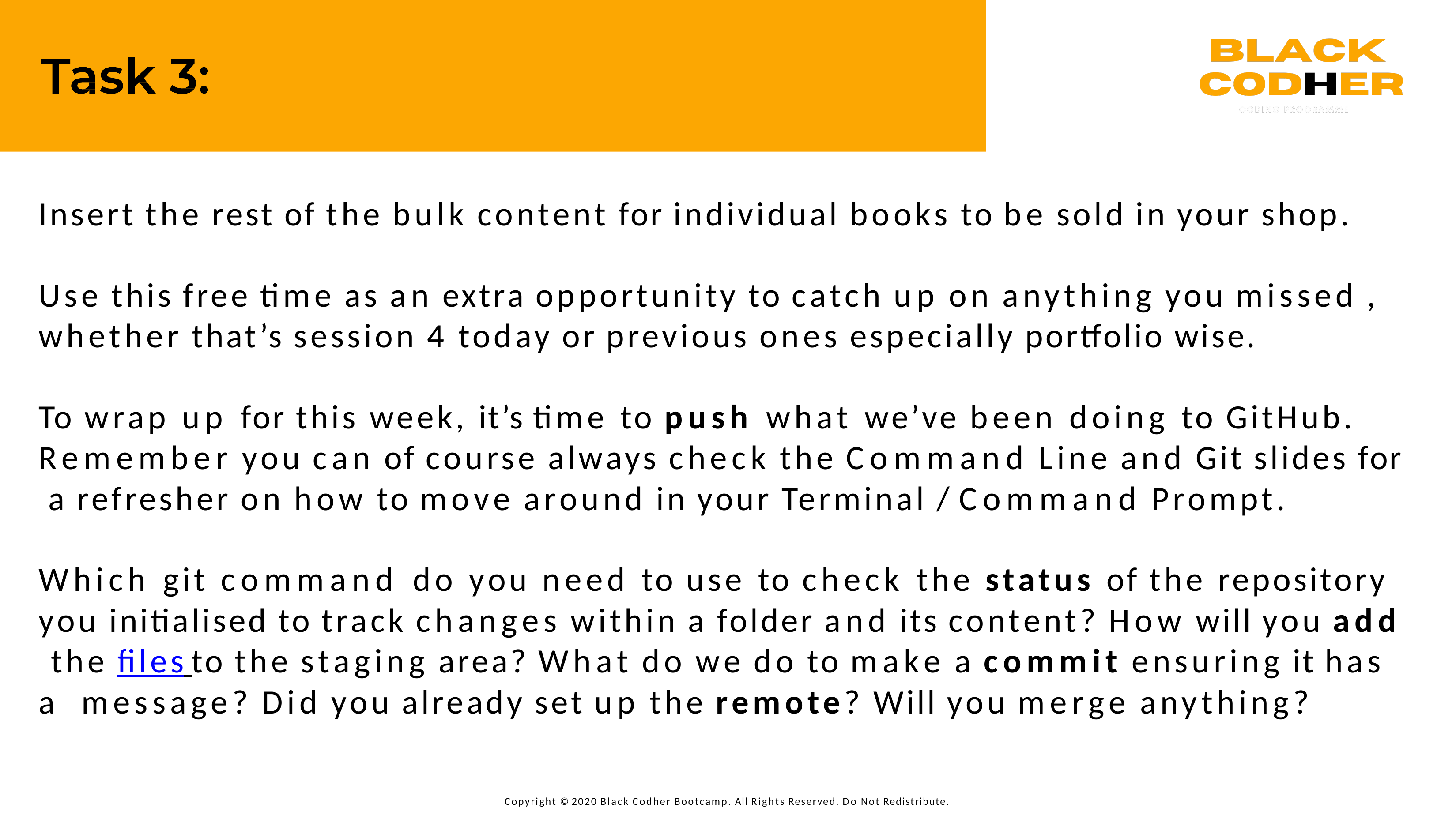

Insert the rest of the bulk content for individual books to be sold in your shop.

Use this free time as an extra opportunity to catch up on anything you missed ,  whether that’s session 4 today or previous ones especially portfolio wise.

To wrap up for this week, it’s time to push what we’ve been doing to GitHub.  Remember you can of course always check the Command Line and Git slides for  a refresher on how to move around in your Terminal / Command Prompt.

Which git command do you need to use to check the status of the repository  you initialised to track changes within a folder and its content? How will you add  the ﬁles to the staging area? What do we do to make a commit ensuring it has a  message? Did you already set up the remote? Will you merge anything?
Copyright © 2020 Black Codher Bootcamp. All Rights Reserved. Do Not Redistribute.